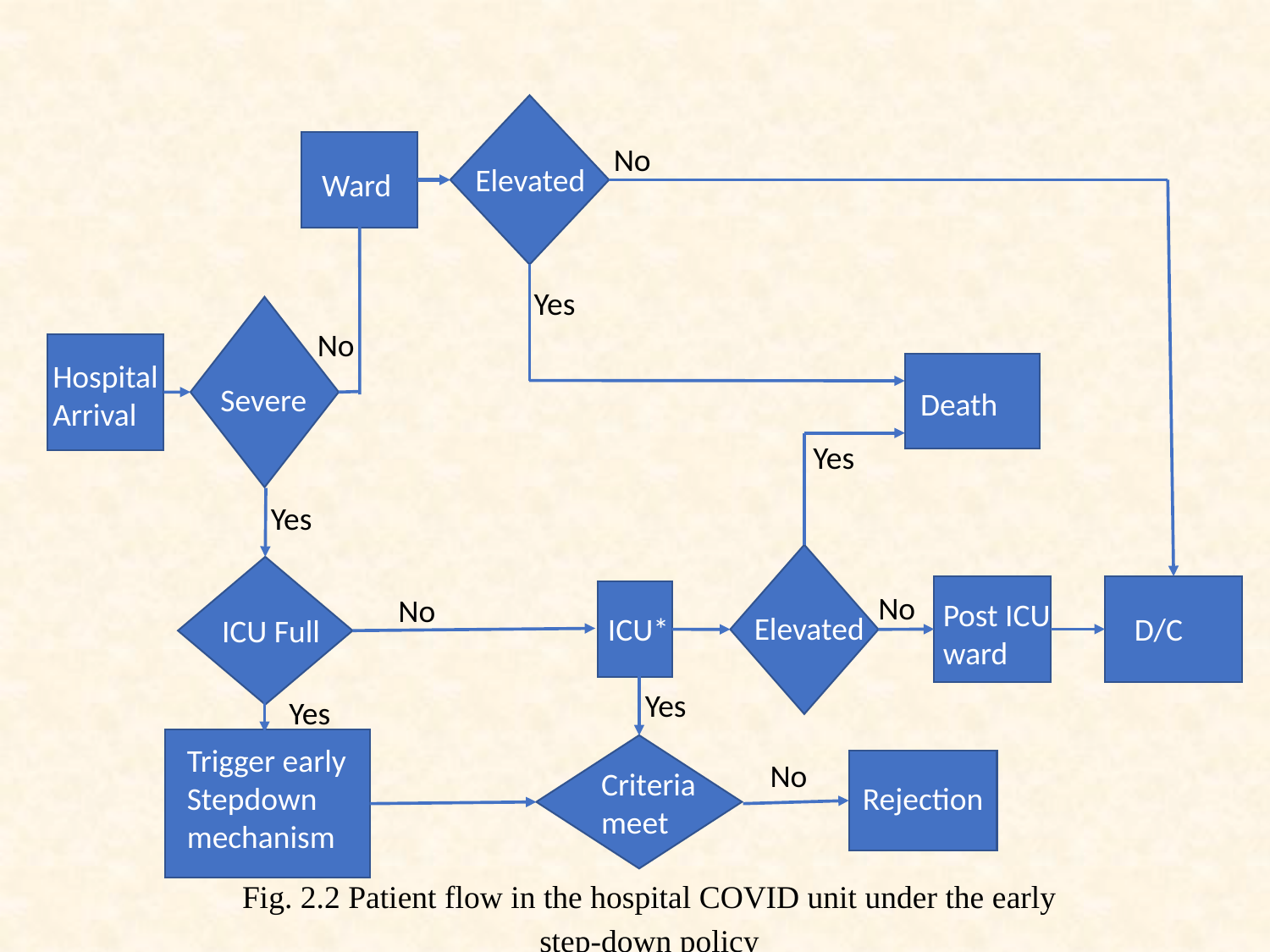

No
Elevated
Ward
Yes

No

Hospital Arrival

Severe
Death
Yes
Yes

No
No
Post ICU ward
Elevated
D/C
ICU*
ICU Full
Yes
Yes

Trigger early
Stepdown
mechanism

No

Criteria meet
Rejection
Fig. 2.2 Patient flow in the hospital COVID unit under the early step-down policy
7